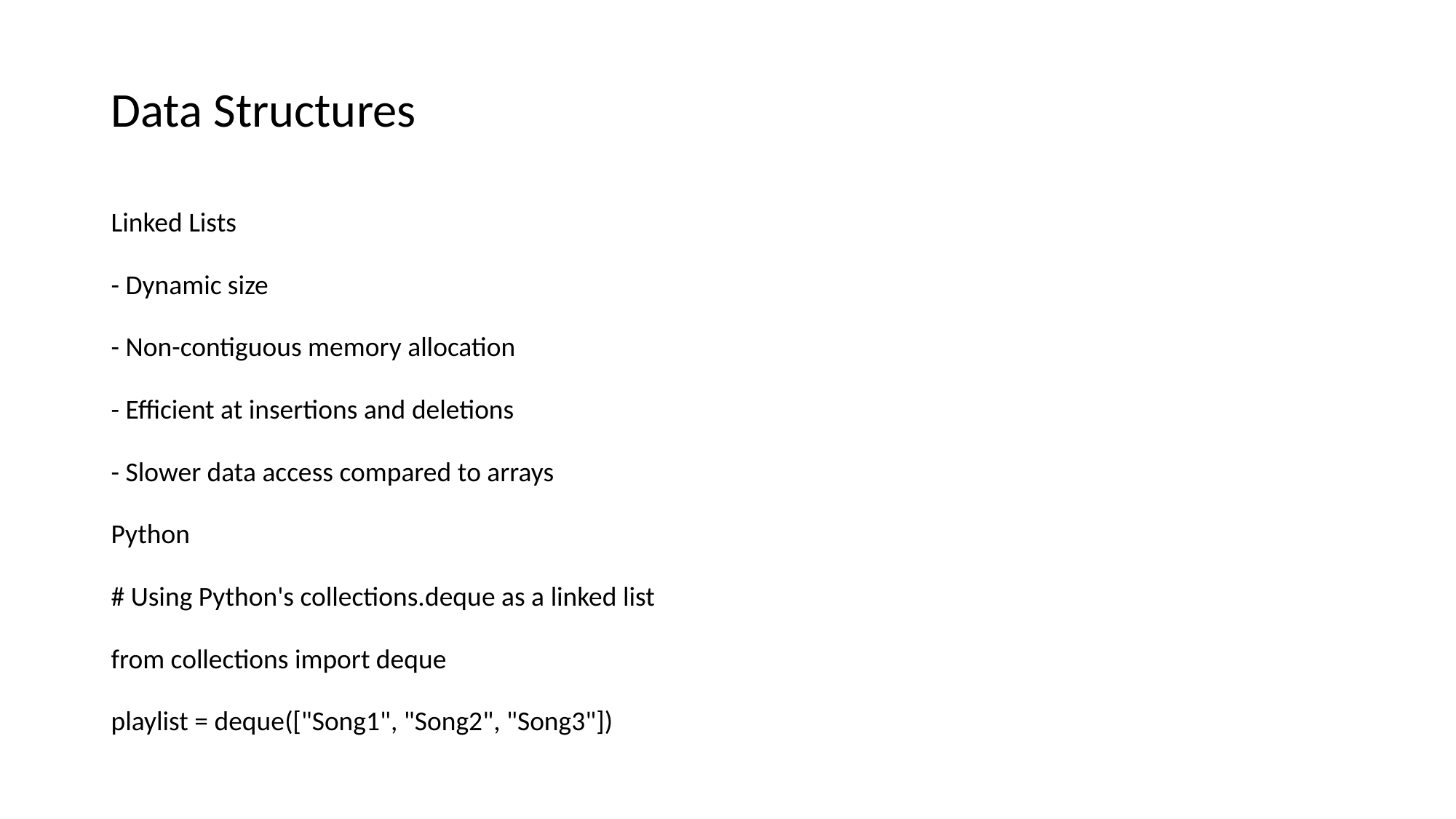

# Data Structures
Linked Lists
- Dynamic size
- Non-contiguous memory allocation
- Efficient at insertions and deletions
- Slower data access compared to arrays
Python
# Using Python's collections.deque as a linked list
from collections import deque
playlist = deque(["Song1", "Song2", "Song3"])